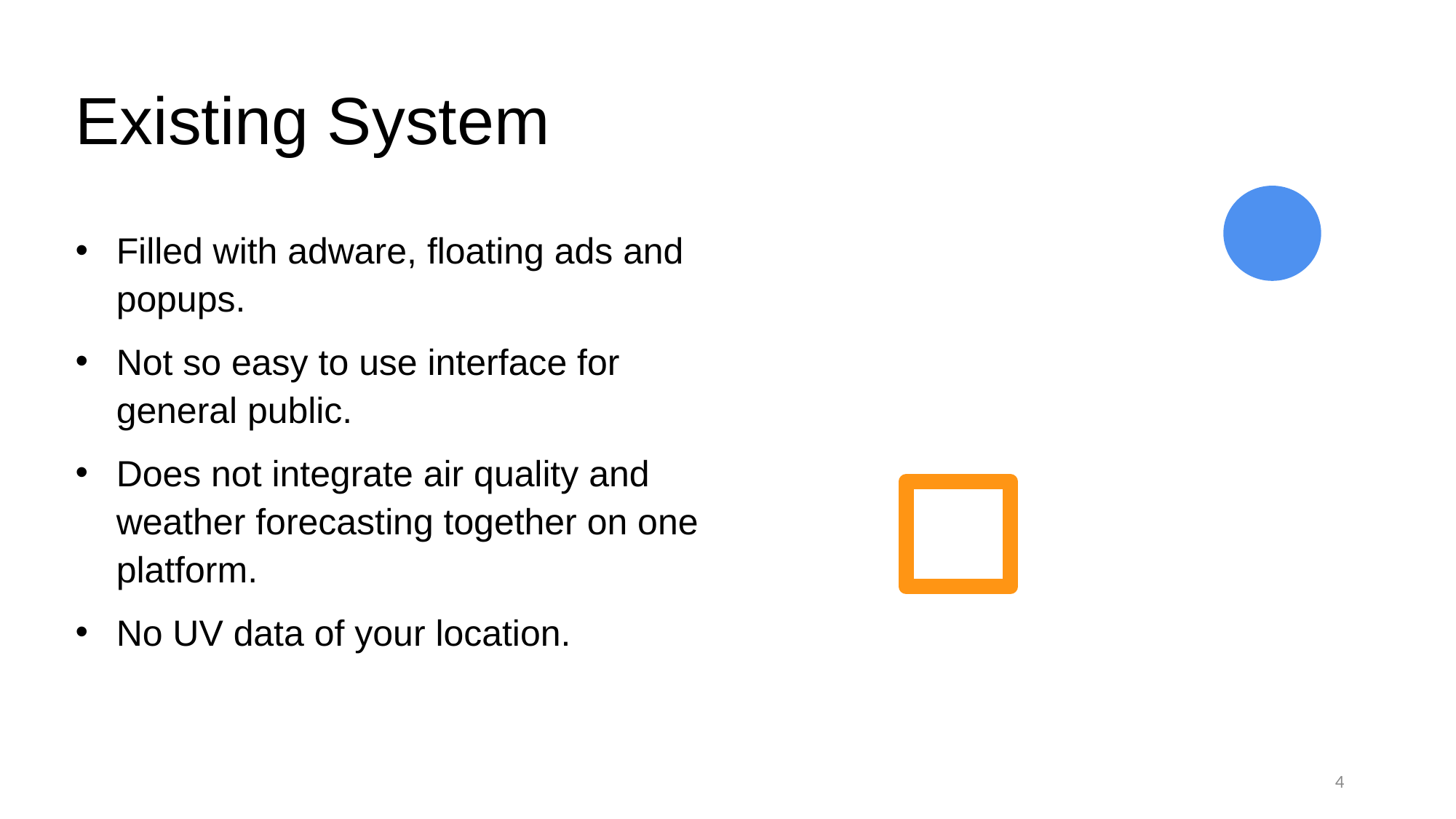

# Existing System
Filled with adware, floating ads and popups.
Not so easy to use interface for general public.
Does not integrate air quality and weather forecasting together on one platform.
No UV data of your location.

4